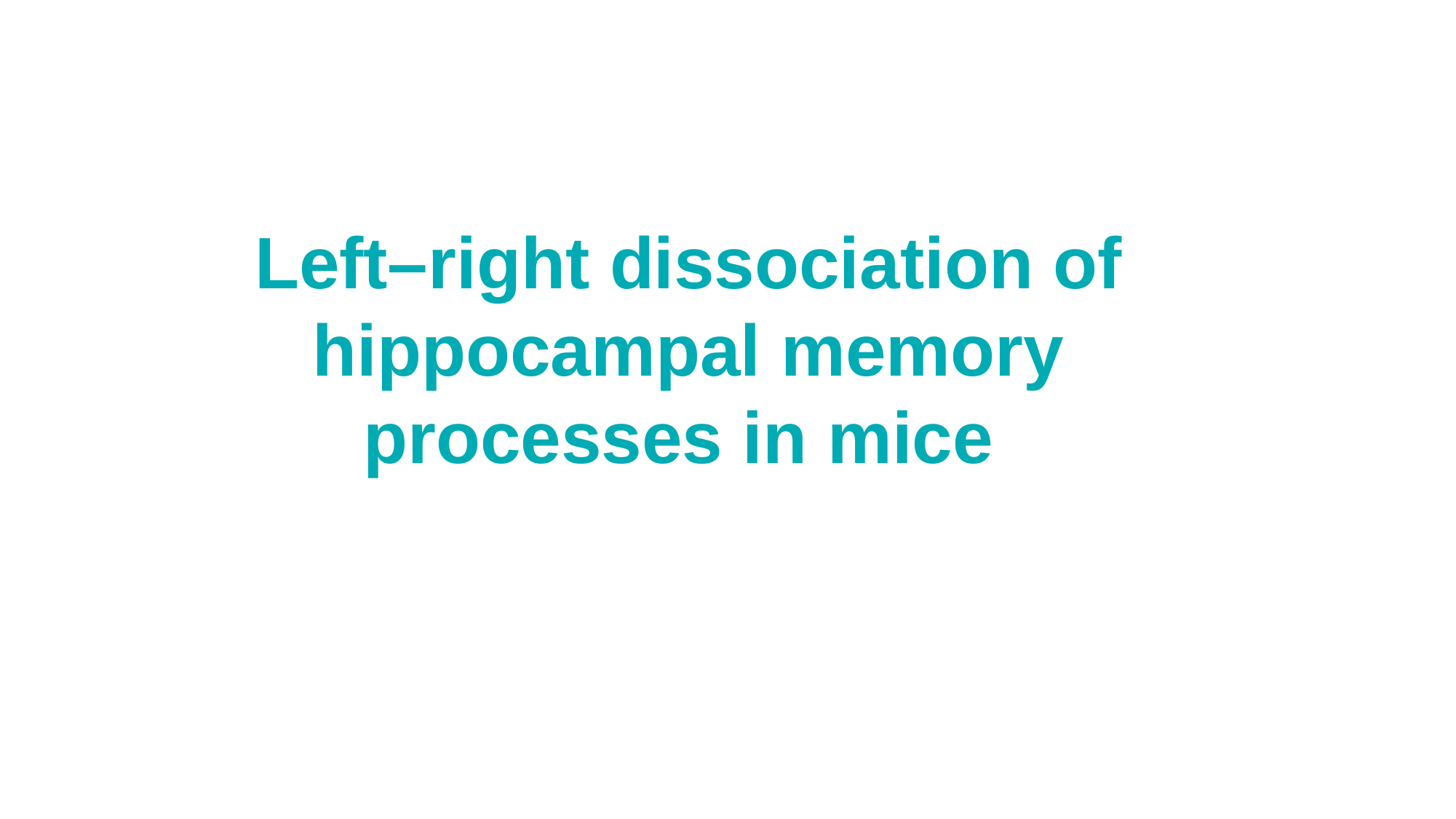

Left–right dissociation of hippocampal memory
processes in mice